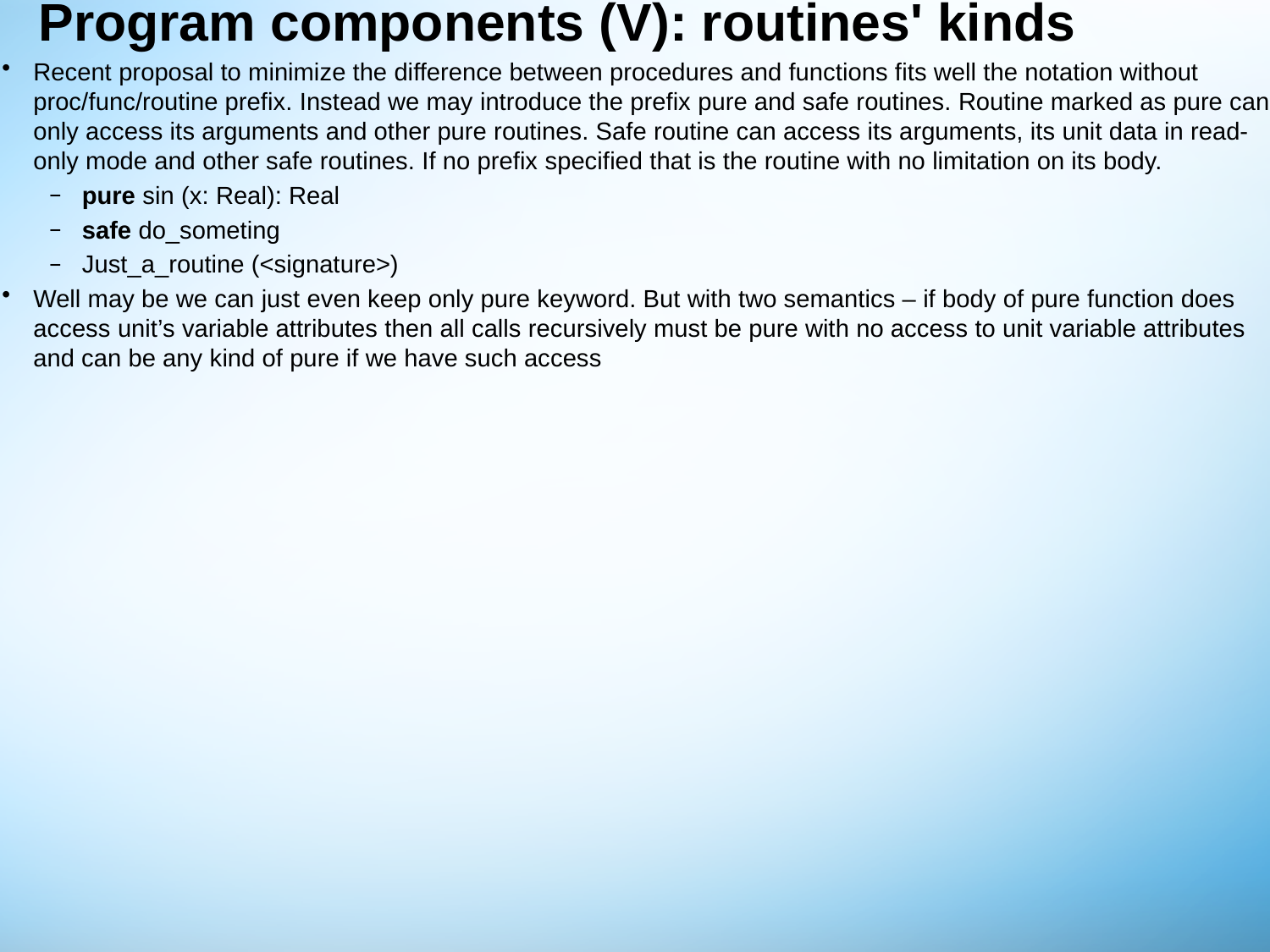

# Program components (V): routines' kinds
Recent proposal to minimize the difference between procedures and functions fits well the notation without proc/func/routine prefix. Instead we may introduce the prefix pure and safe routines. Routine marked as pure can only access its arguments and other pure routines. Safe routine can access its arguments, its unit data in read-only mode and other safe routines. If no prefix specified that is the routine with no limitation on its body.
pure sin (x: Real): Real
safe do_someting
Just_a_routine (<signature>)
Well may be we can just even keep only pure keyword. But with two semantics – if body of pure function does access unit’s variable attributes then all calls recursively must be pure with no access to unit variable attributes and can be any kind of pure if we have such access